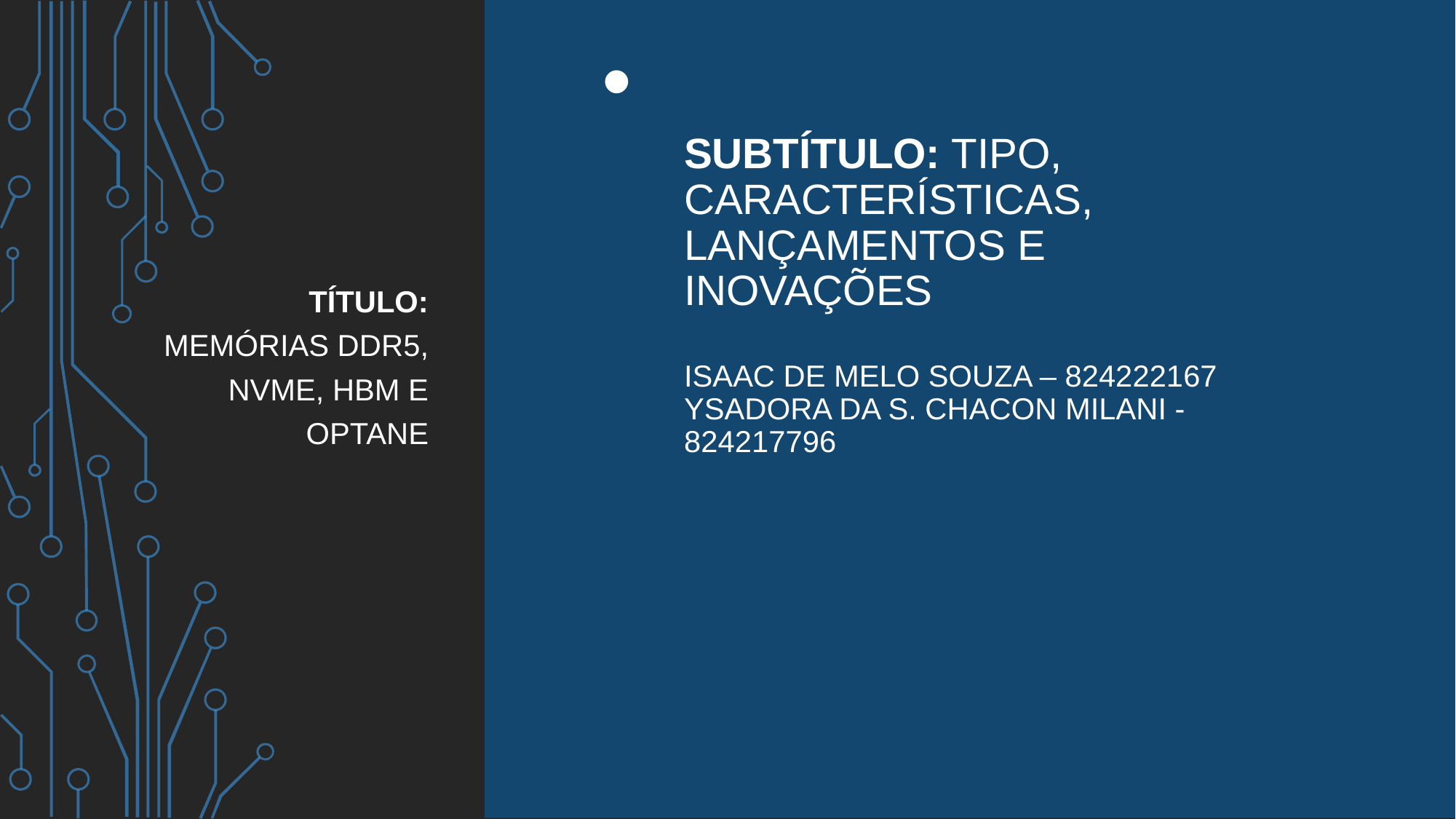

# Subtítulo: Tipo, características, lançamentos e inovações iSaac de melo Souza – 824222167 YSADORA DA S. CHACON MILANI -824217796
Título: Memórias DDR5, NVMe, HBM e Optane